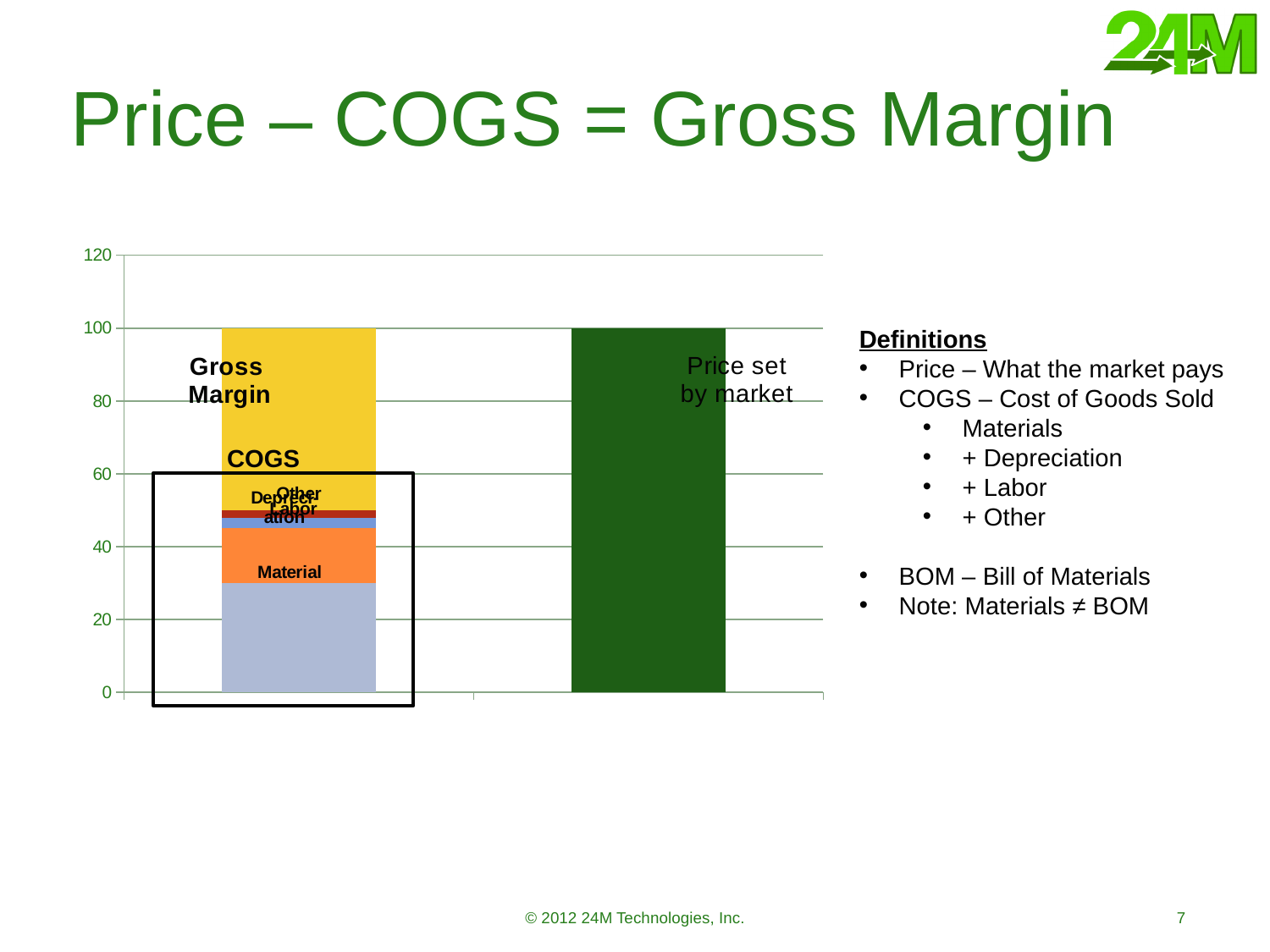

# Price – COGS = Gross Margin

### Chart

| Category | Price | Material | Depreciation | Labor | Other | Gross Margin |
|---|---|---|---|---|---|---|
Definitions
Price – What the market pays
COGS – Cost of Goods Sold
Materials
+ Depreciation
+ Labor
+ Other

BOM – Bill of Materials
Note: Materials ≠ BOM
COGS

© 2012 24M Technologies, Inc.
7